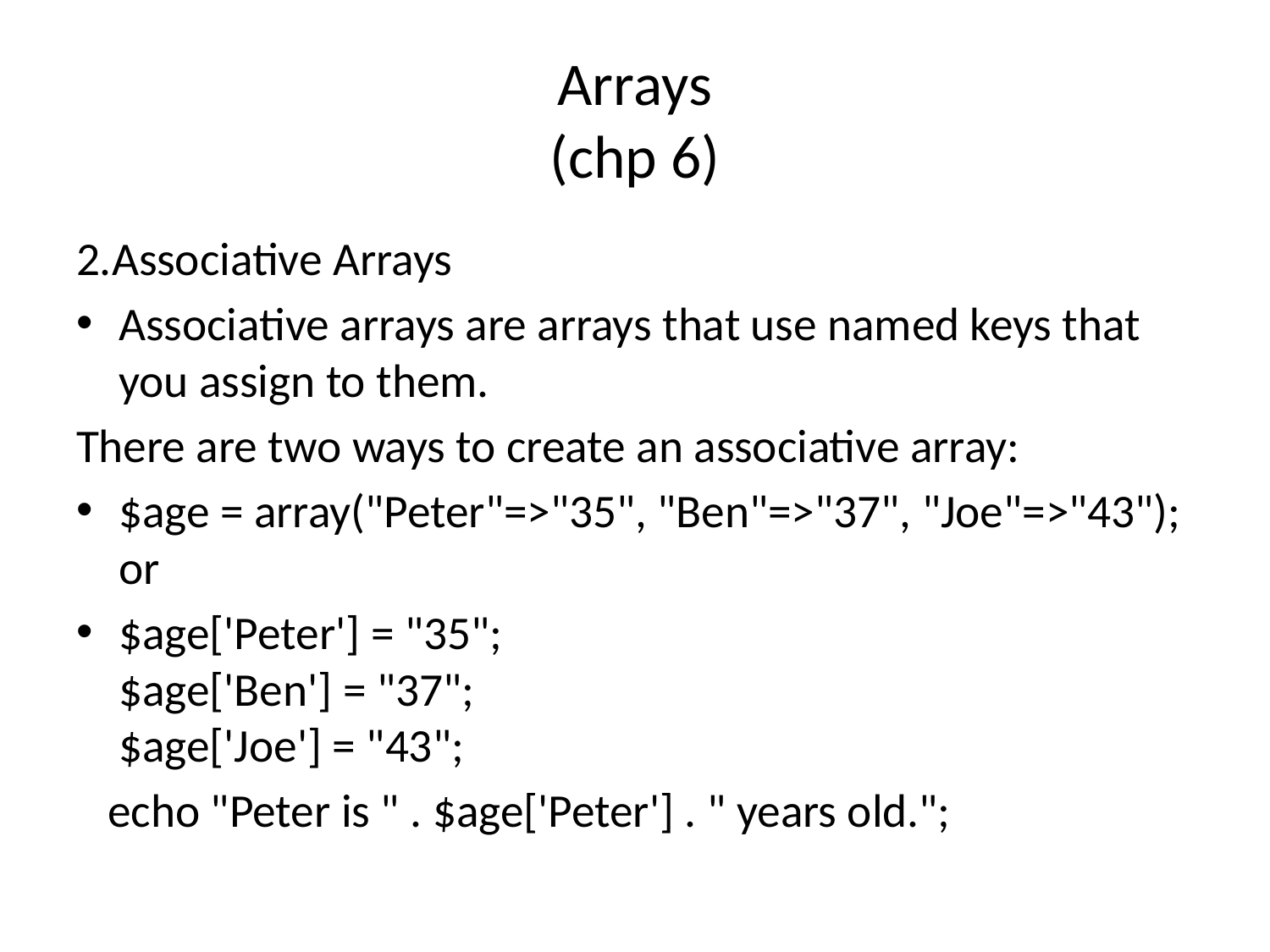

# Arrays (chp 6)
2.Associative Arrays
Associative arrays are arrays that use named keys that you assign to them.
There are two ways to create an associative array:
$age = array("Peter"=>"35", "Ben"=>"37", "Joe"=>"43"); or
$age['Peter'] = "35";
$age['Ben'] = "37";
$age['Joe'] = "43";
   echo "Peter is " . $age['Peter'] . " years old.";